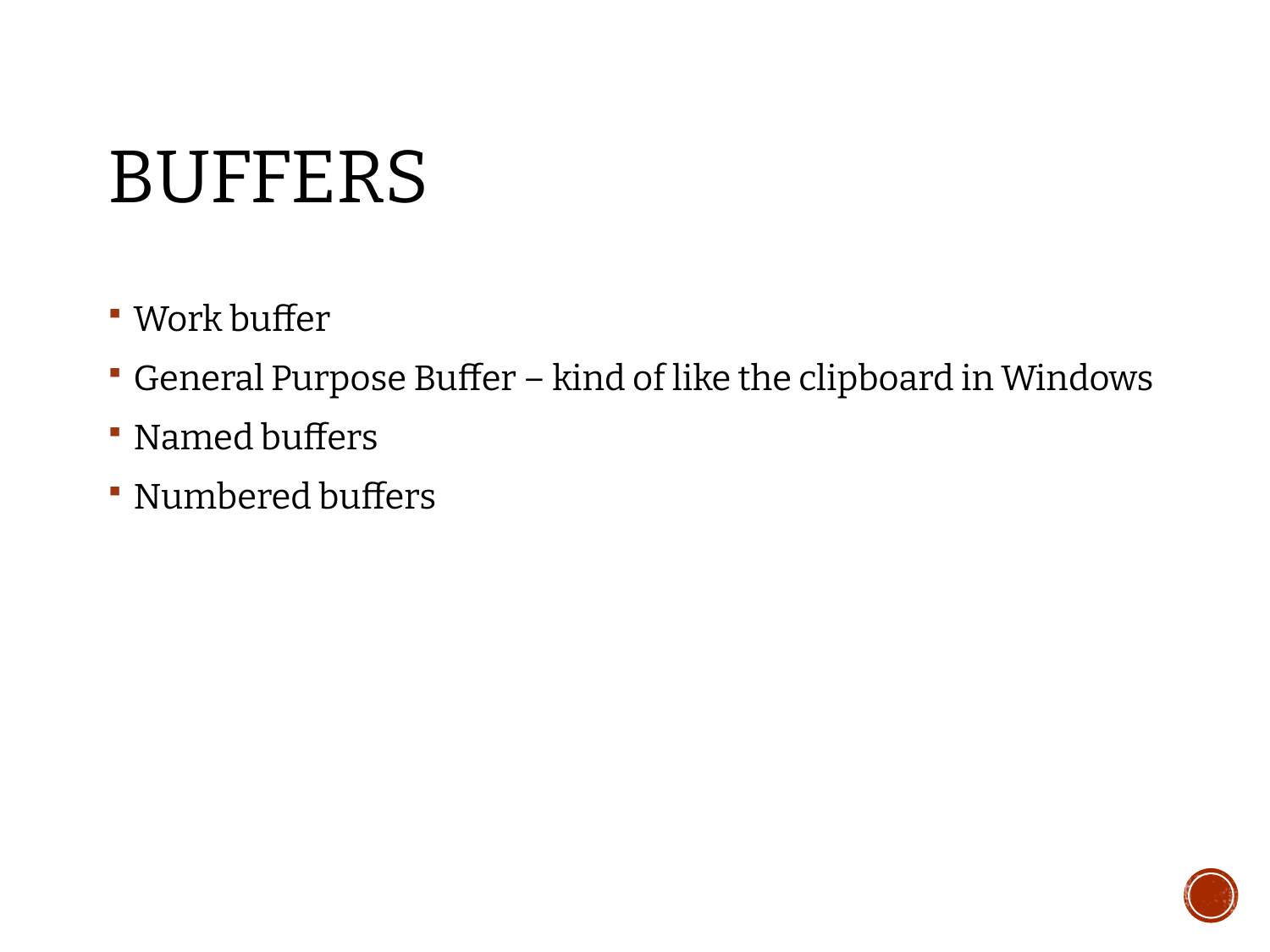

# Buffers
Work buffer
General Purpose Buffer – kind of like the clipboard in Windows
Named buffers
Numbered buffers